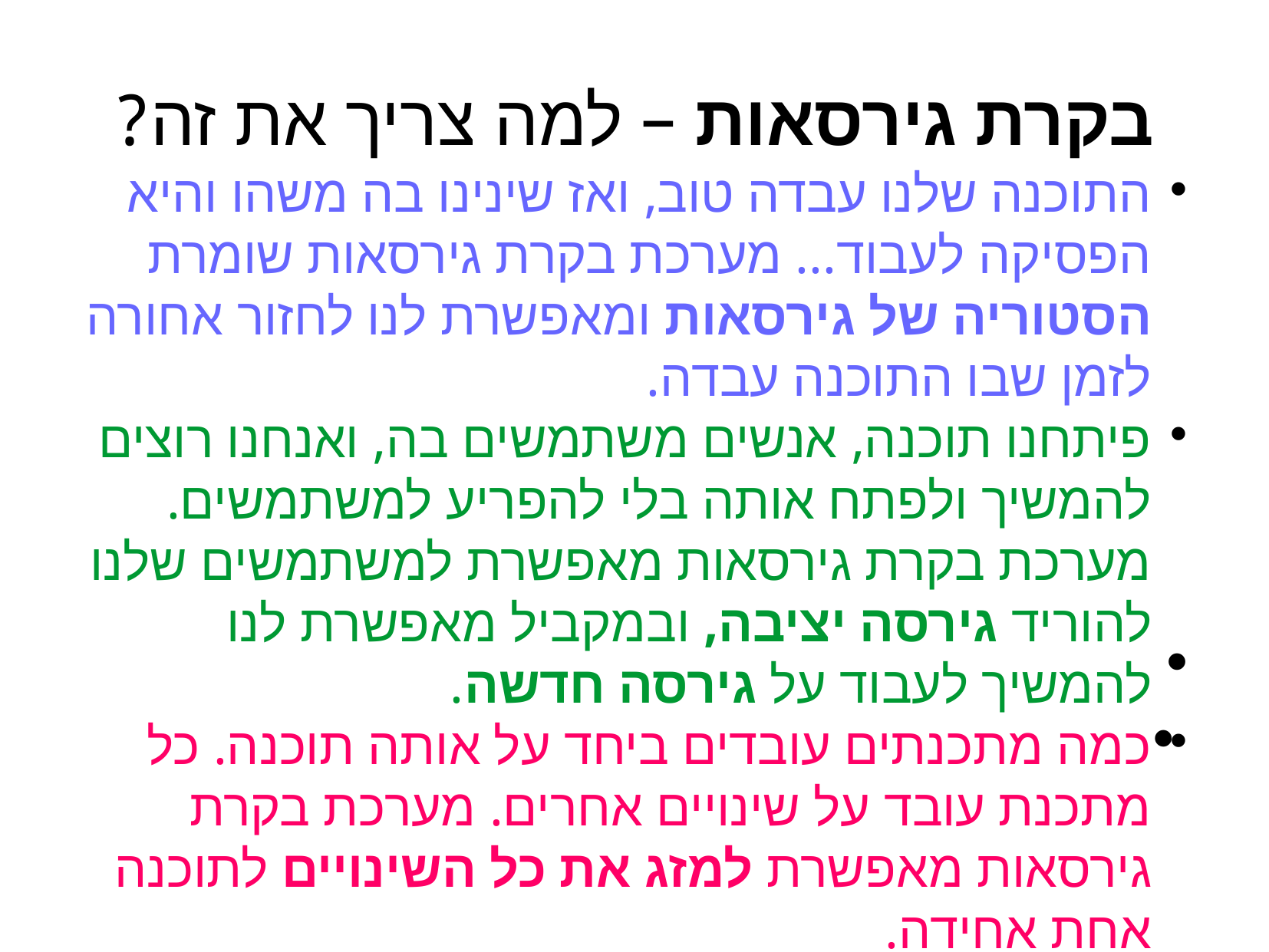

בקרת גירסאות – למה צריך את זה?
התוכנה שלנו עבדה טוב, ואז שינינו בה משהו והיא הפסיקה לעבוד... מערכת בקרת גירסאות שומרת הסטוריה של גירסאות ומאפשרת לנו לחזור אחורה לזמן שבו התוכנה עבדה.
פיתחנו תוכנה, אנשים משתמשים בה, ואנחנו רוצים להמשיך ולפתח אותה בלי להפריע למשתמשים. מערכת בקרת גירסאות מאפשרת למשתמשים שלנו להוריד גירסה יציבה, ובמקביל מאפשרת לנו להמשיך לעבוד על גירסה חדשה.
כמה מתכנתים עובדים ביחד על אותה תוכנה. כל מתכנת עובד על שינויים אחרים. מערכת בקרת גירסאות מאפשרת למזג את כל השינויים לתוכנה אחת אחידה.